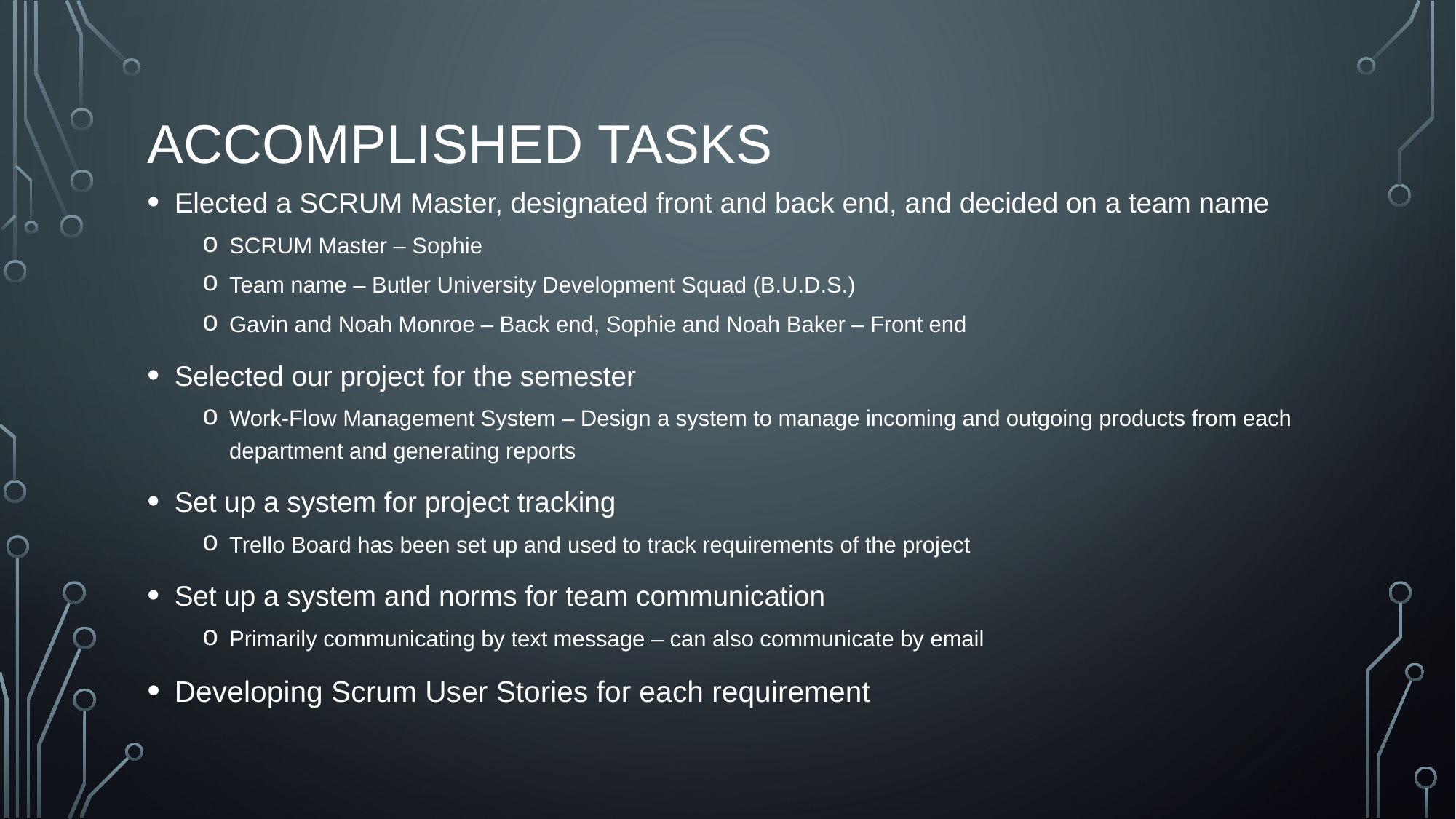

# Accomplished Tasks
Elected a SCRUM Master, designated front and back end, and decided on a team name
SCRUM Master – Sophie
Team name – Butler University Development Squad (B.U.D.S.)
Gavin and Noah Monroe – Back end, Sophie and Noah Baker – Front end
Selected our project for the semester
Work-Flow Management System – Design a system to manage incoming and outgoing products from each department and generating reports
Set up a system for project tracking
Trello Board has been set up and used to track requirements of the project
Set up a system and norms for team communication
Primarily communicating by text message – can also communicate by email
Developing Scrum User Stories for each requirement